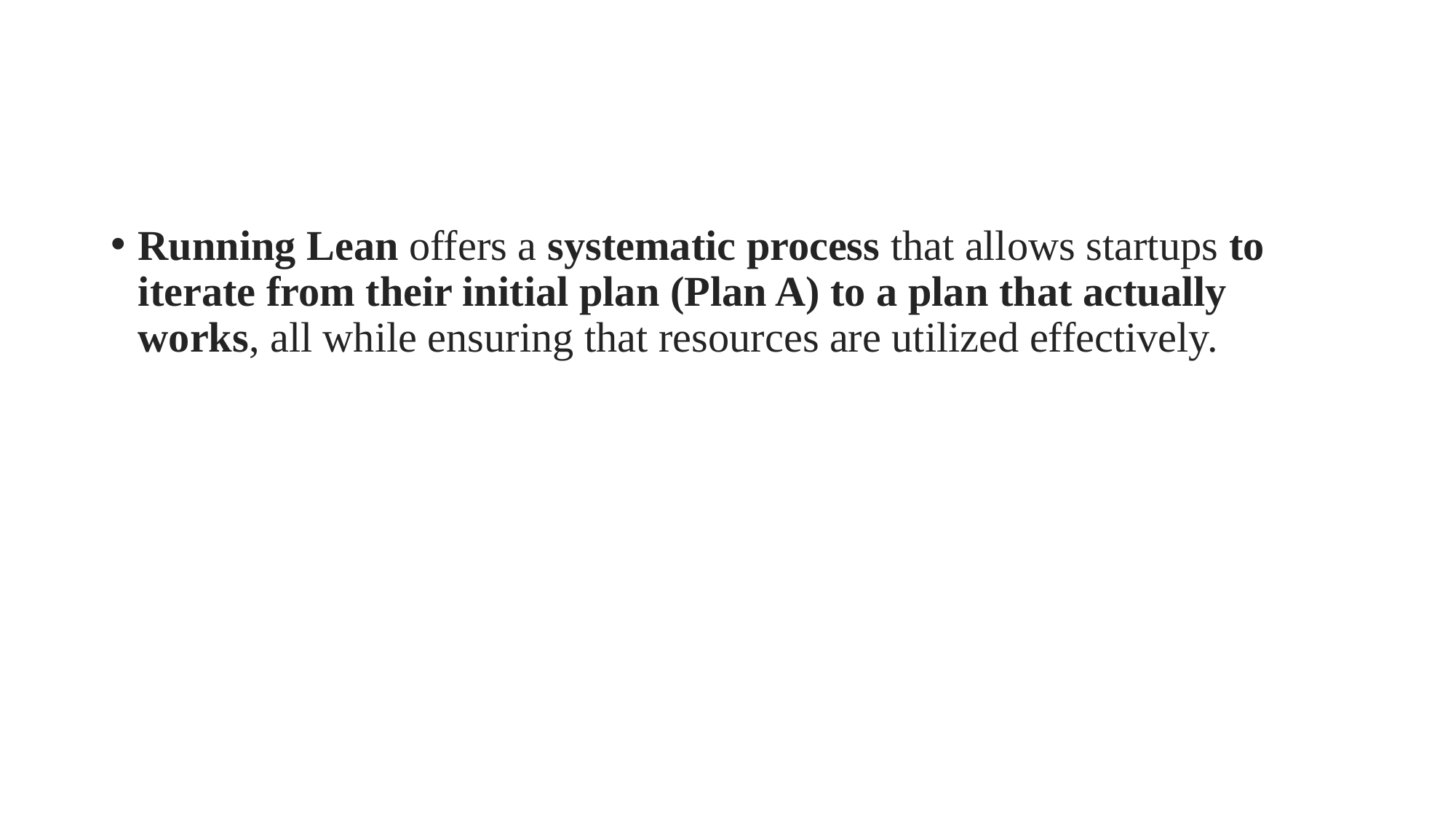

#
Running Lean offers a systematic process that allows startups to iterate from their initial plan (Plan A) to a plan that actually works, all while ensuring that resources are utilized effectively.